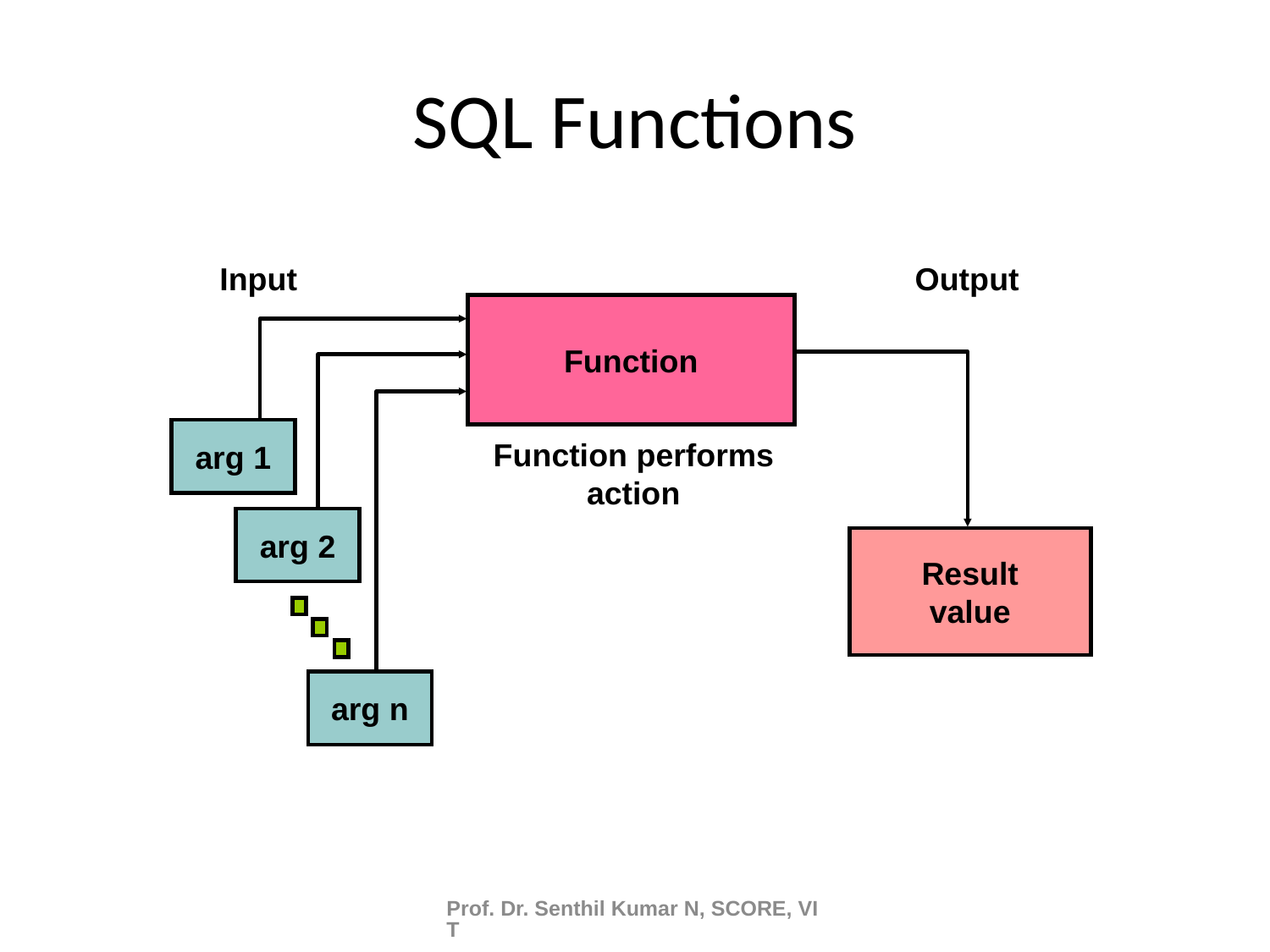

# SQL Functions
Input
Output
Function

arg 1
Function performs action
arg 2
Result
value

arg n
Prof. Dr. Senthil Kumar N, SCORE, VIT